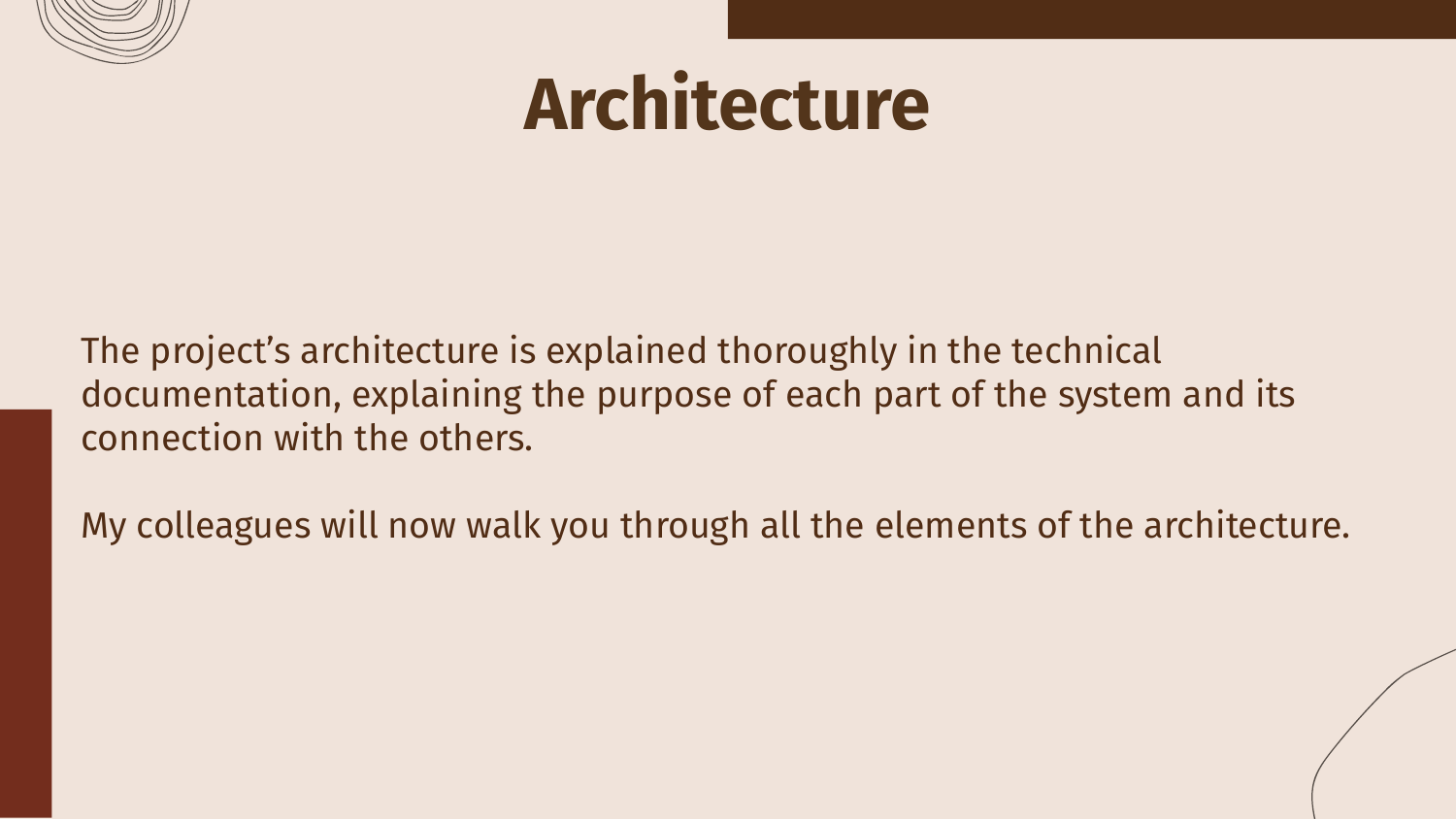

# Architecture
The project’s architecture is explained thoroughly in the technical documentation, explaining the purpose of each part of the system and its connection with the others.

My colleagues will now walk you through all the elements of the architecture.